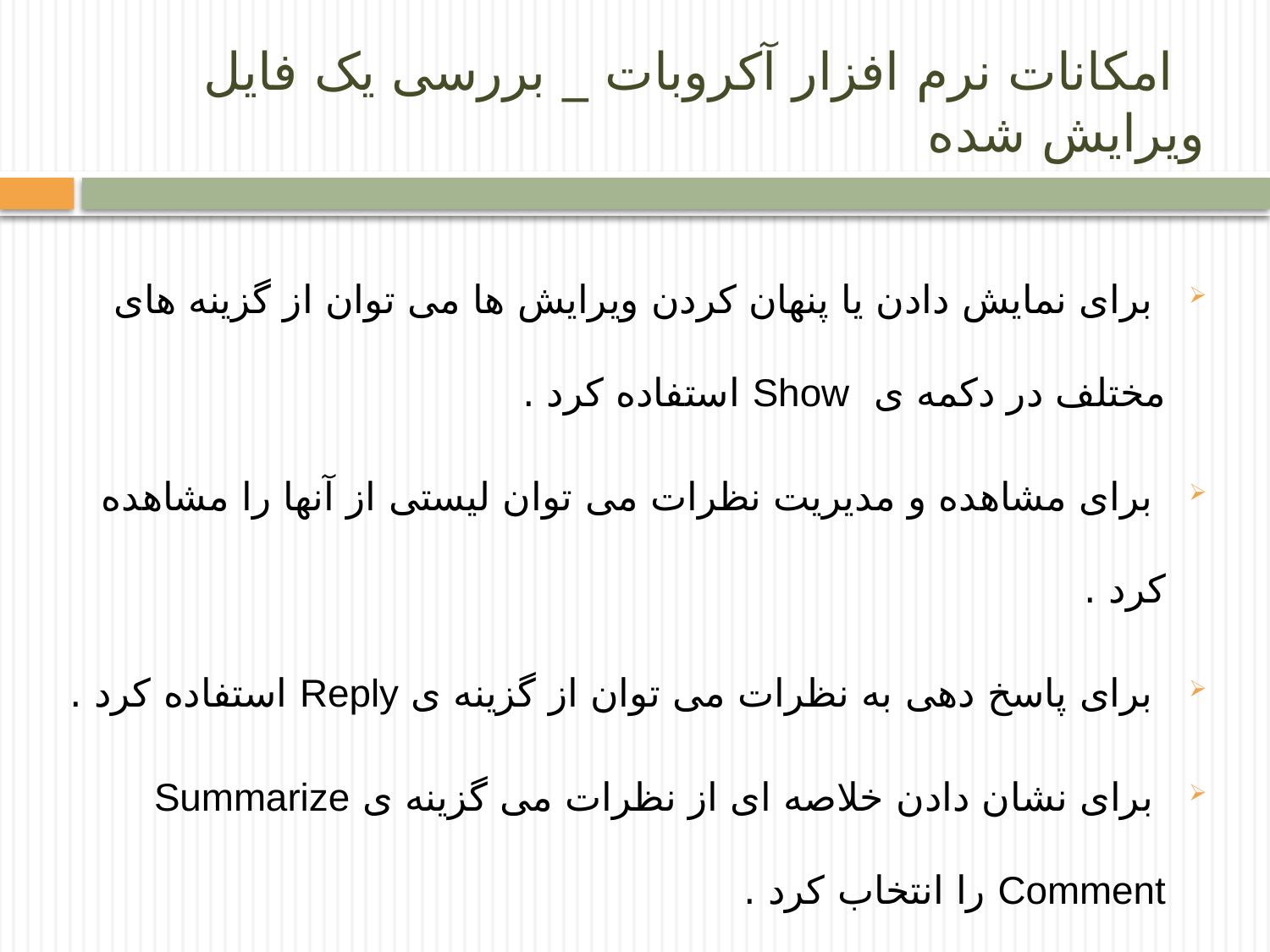

# امکانات نرم افزار آکروبات _ بررسی یک فایل ویرایش شده
 برای نمایش دادن یا پنهان کردن ویرایش ها می توان از گزینه های مختلف در دکمه ی  Show استفاده کرد .
 برای مشاهده و مدیریت نظرات می توان لیستی از آنها را مشاهده کرد .
 برای پاسخ دهی به نظرات می توان از گزینه ی Reply استفاده کرد .
 برای نشان دادن خلاصه ای از نظرات می گزینه ی Summarize Comment را انتخاب کرد .